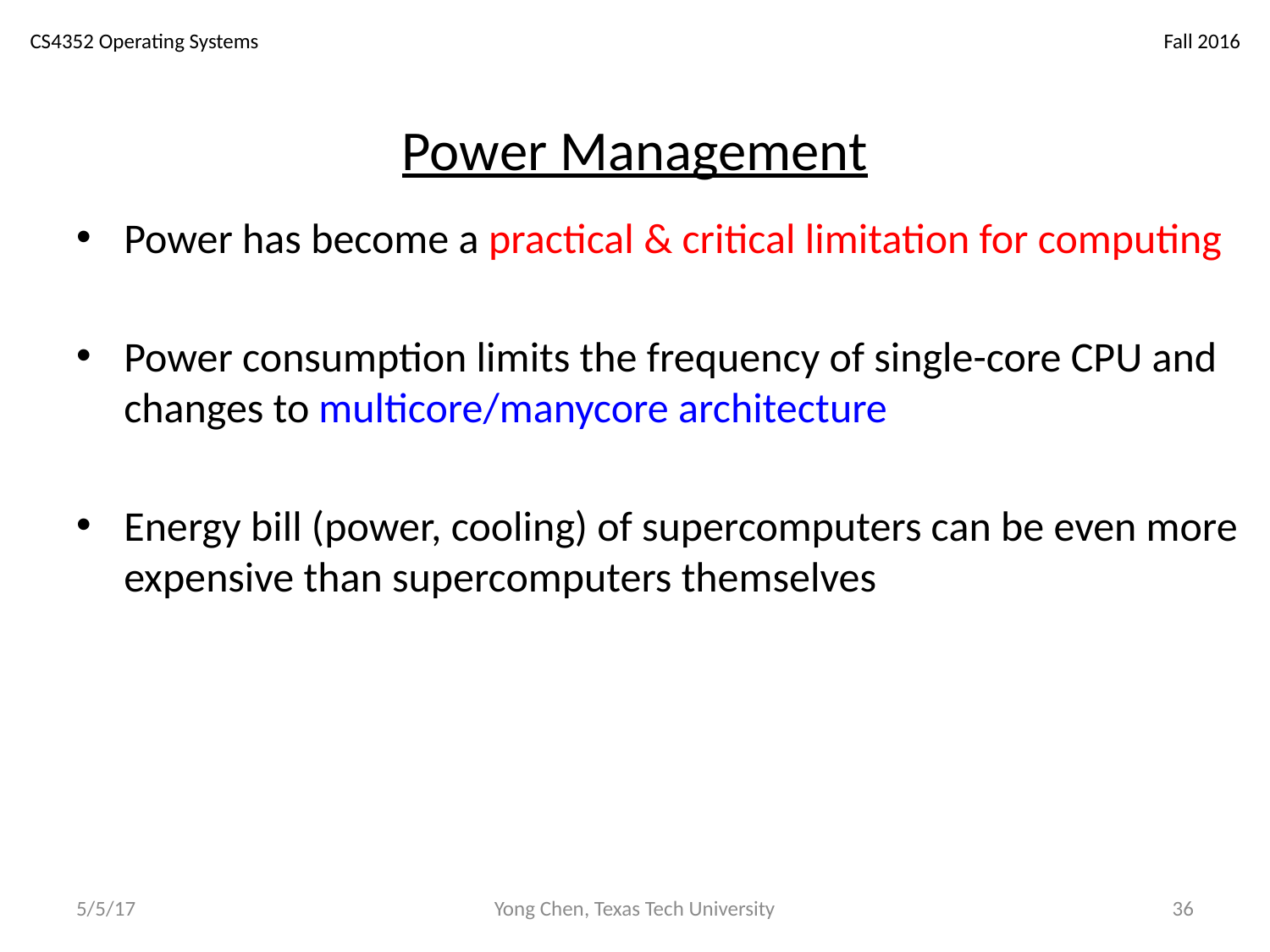

# Power Management
Power has become a practical & critical limitation for computing

Power consumption limits the frequency of single-core CPU and changes to multicore/manycore architecture

Energy bill (power, cooling) of supercomputers can be even more expensive than supercomputers themselves
5/5/17
Yong Chen, Texas Tech University
36